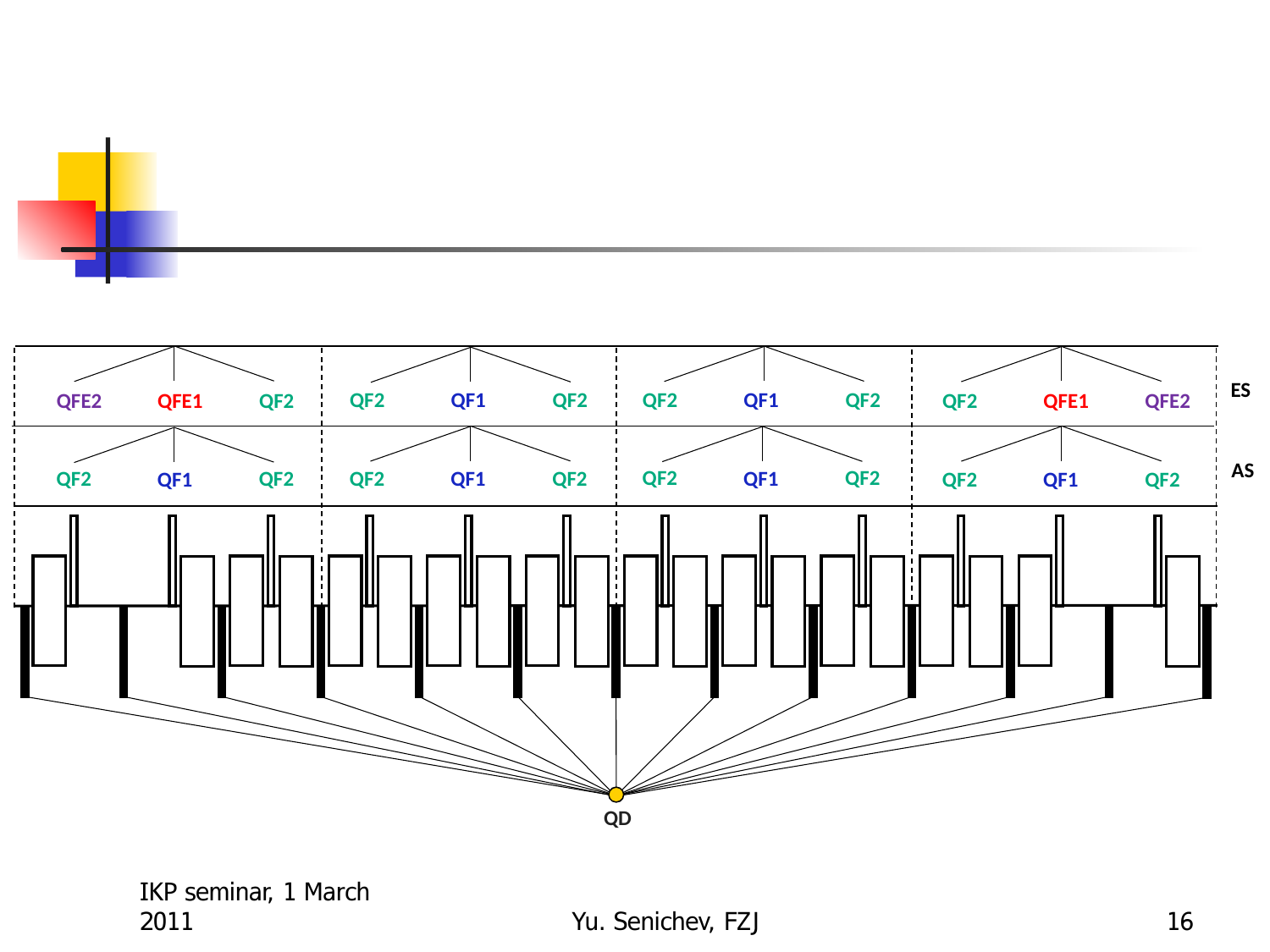

ES
QF2
QF1
QF2
QF2
QF1
QF2
QFE2
QFE1
QF2
QF2
QFE1
QFE2
AS
QF2
QF2
QF1
QF2
QF1
QF2
QF2
QF2
QF1
QF2
QF1
QF2

QD
IKP seminar, 1 March 2011
Yu. Senichev, FZJ
16